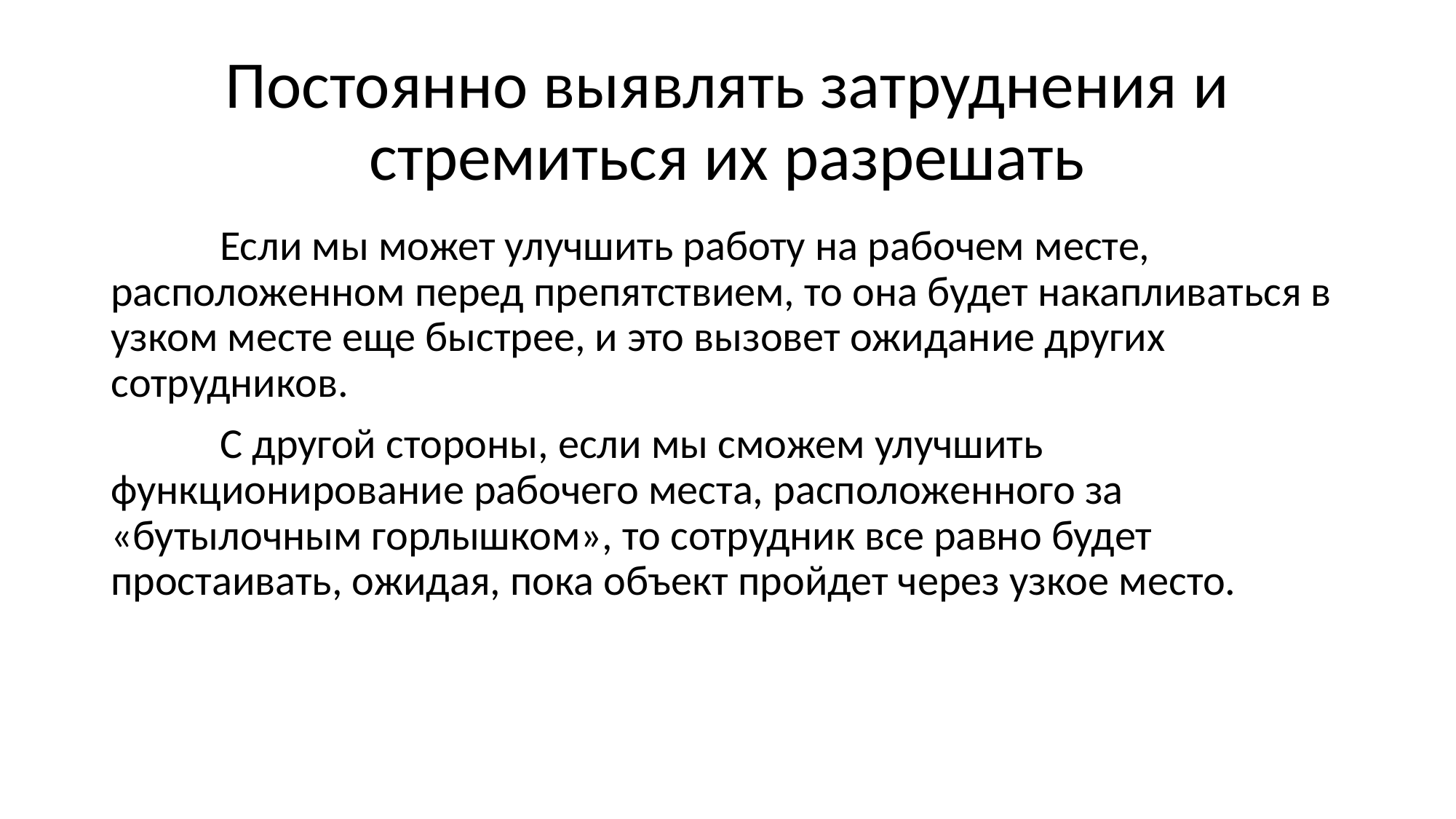

# Постоянно выявлять затруднения и стремиться их разрешать
	Если мы может улучшить работу на рабочем месте, расположенном перед препятствием, то она будет накапливаться в узком месте еще быстрее, и это вызовет ожидание других сотрудников.
	С другой стороны, если мы сможем улучшить функционирование рабочего места, расположенного за «бутылочным горлышком», то сотрудник все равно будет простаивать, ожидая, пока объект пройдет через узкое место.